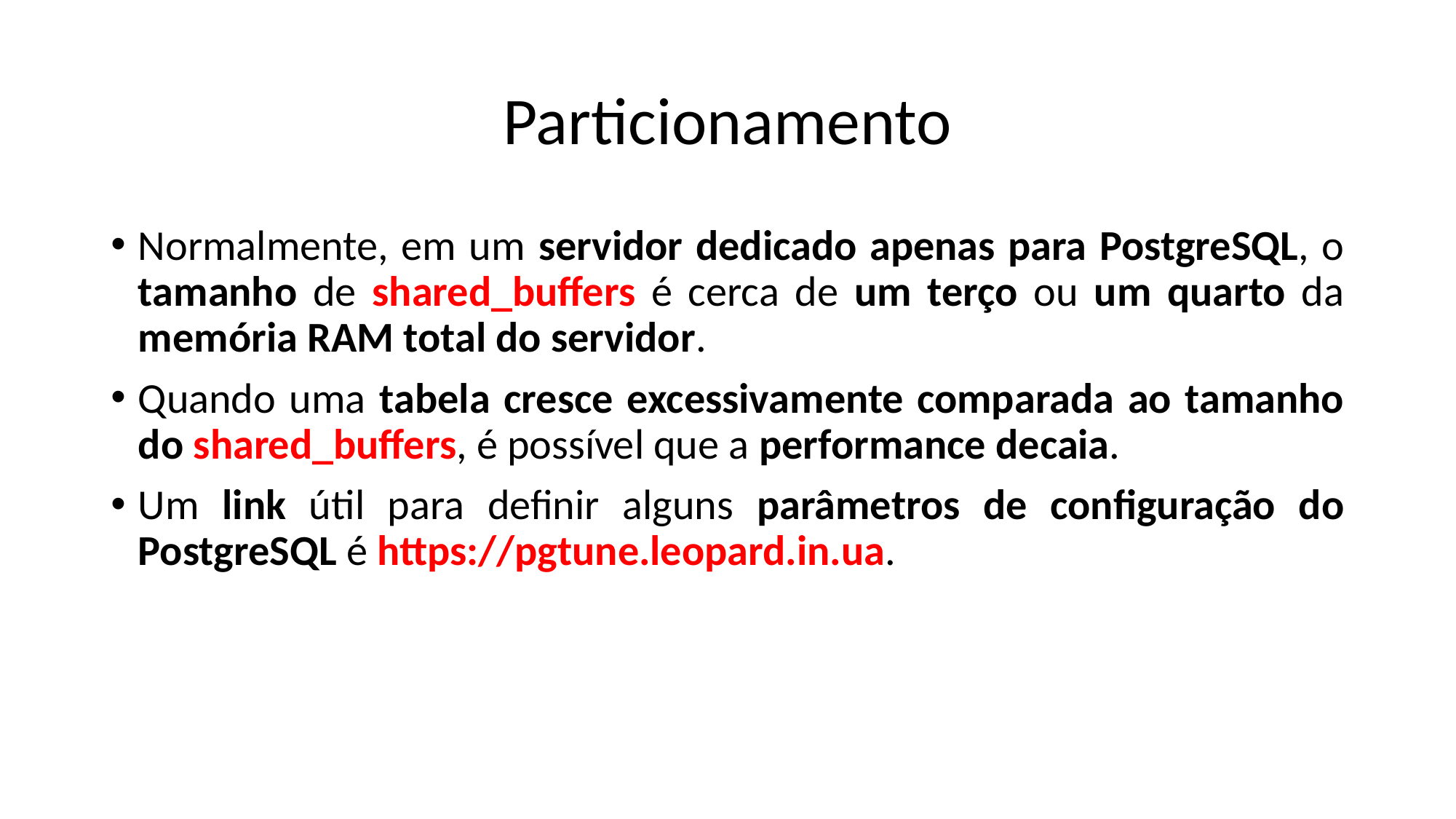

# Particionamento
Normalmente, em um servidor dedicado apenas para PostgreSQL, o tamanho de shared_buffers é cerca de um terço ou um quarto da memória RAM total do servidor.
Quando uma tabela cresce excessivamente comparada ao tamanho do shared_buffers, é possível que a performance decaia.
Um link útil para definir alguns parâmetros de configuração do PostgreSQL é https://pgtune.leopard.in.ua.